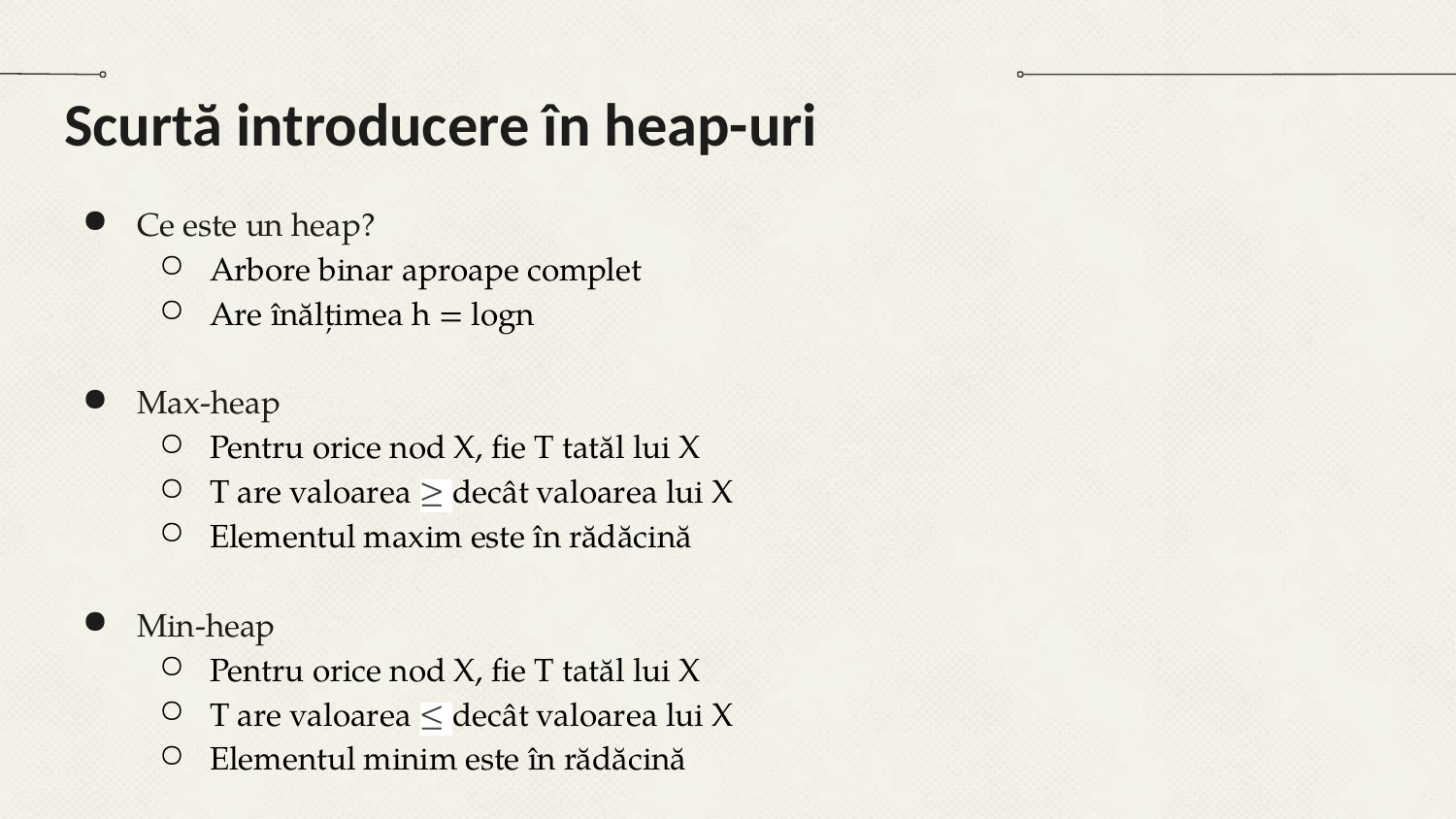

# Scurtă introducere în heap-uri
Ce este un heap?
Arbore binar aproape complet
Are înălțimea h = logn
Max-heap
Pentru orice nod X, fie T tatăl lui X
T are valoarea ≥ decât valoarea lui X
Elementul maxim este în rădăcină
Min-heap
Pentru orice nod X, fie T tatăl lui X
T are valoarea ≤ decât valoarea lui X
Elementul minim este în rădăcină